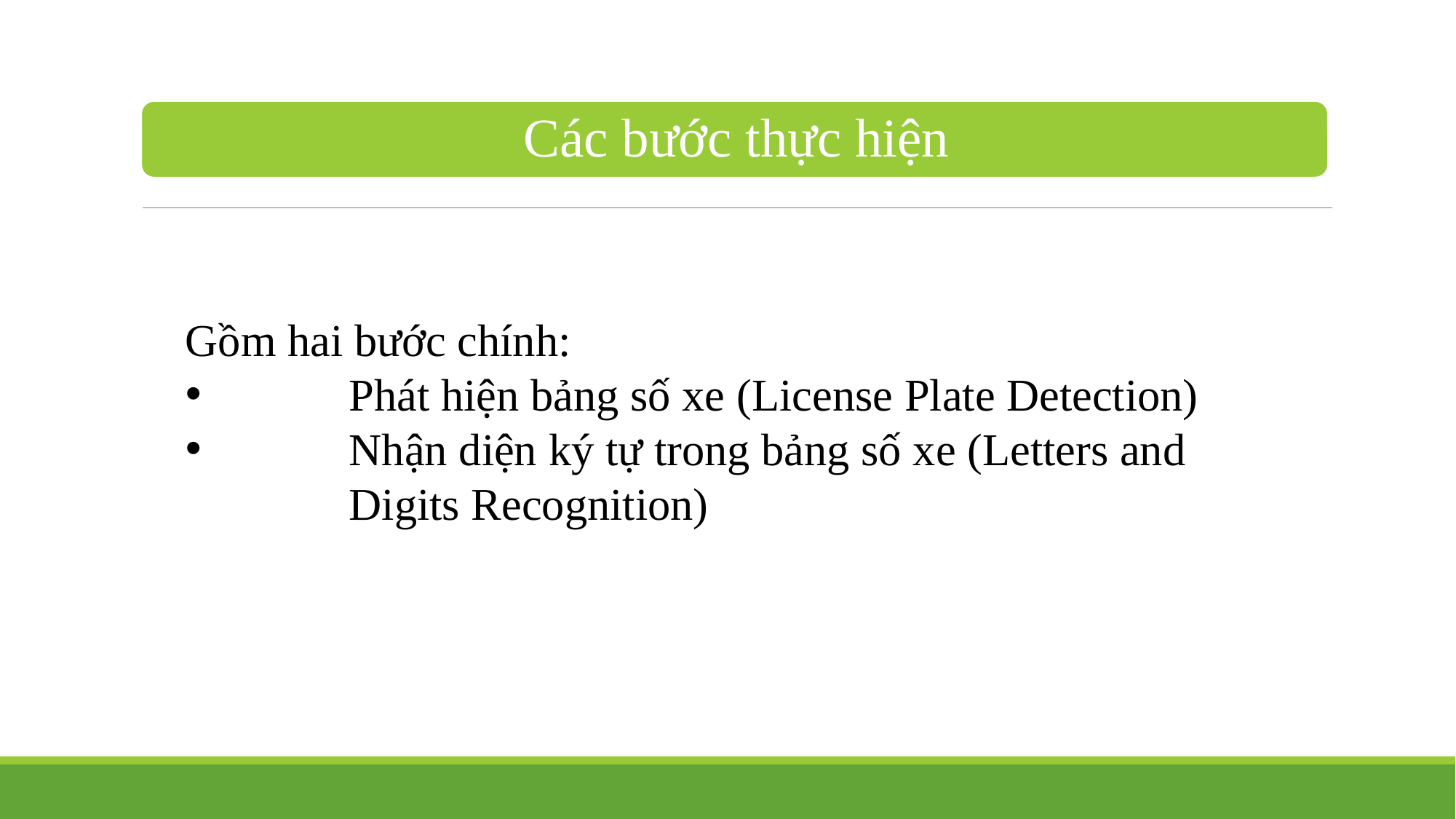

Các bước thực hiện
Gồm hai bước chính:
	Phát hiện bảng số xe (License Plate Detection)
	Nhận diện ký tự trong bảng số xe (Letters and 	Digits Recognition)